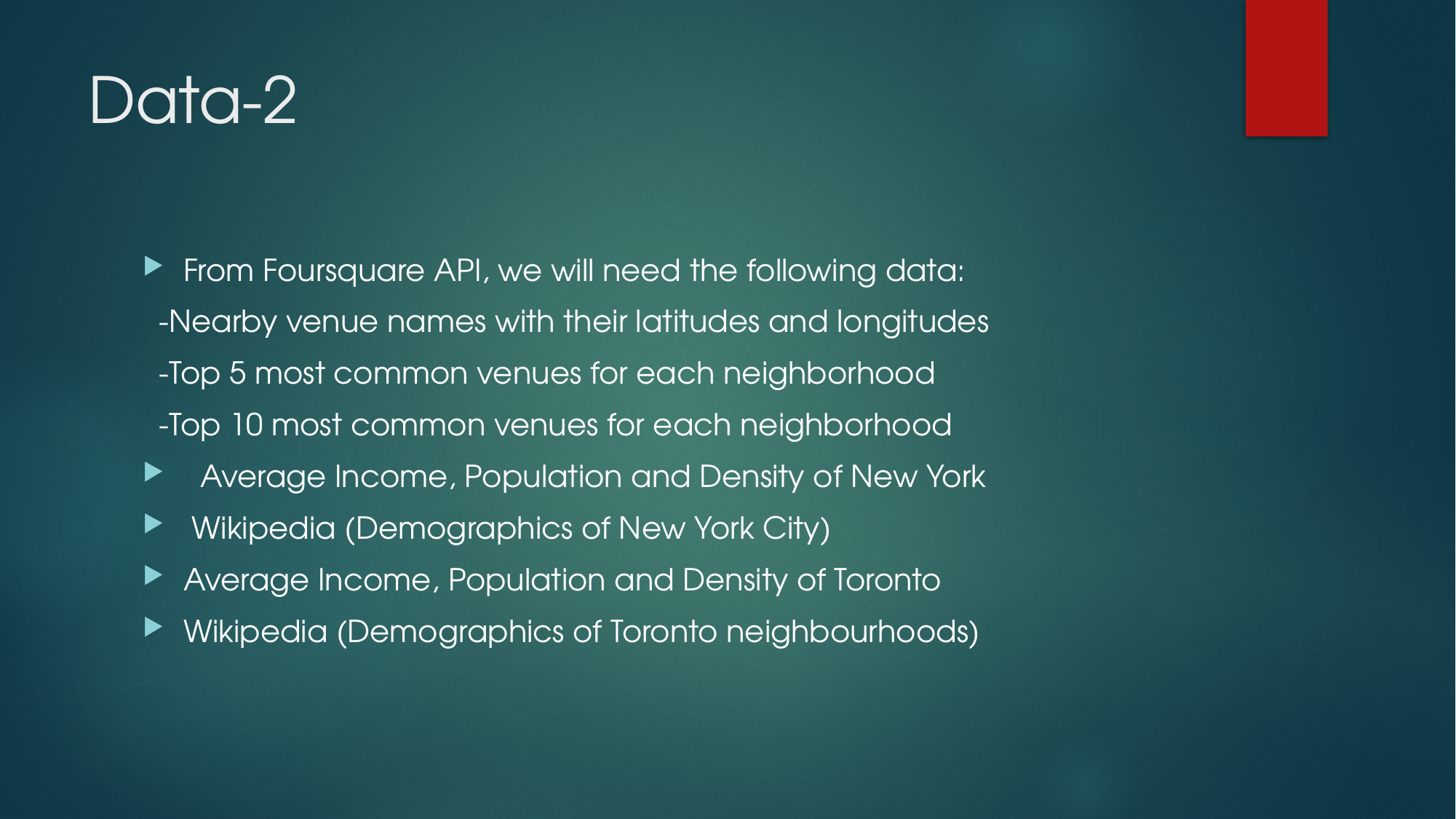

# Data-2
From Foursquare API, we will need the following data:
  -Nearby venue names with their latitudes and longitudes
  -Top 5 most common venues for each neighborhood
  -Top 10 most common venues for each neighborhood
  Average Income, Population and Density of New York
 Wikipedia (Demographics of New York City)
Average Income, Population and Density of Toronto
Wikipedia (Demographics of Toronto neighbourhoods)